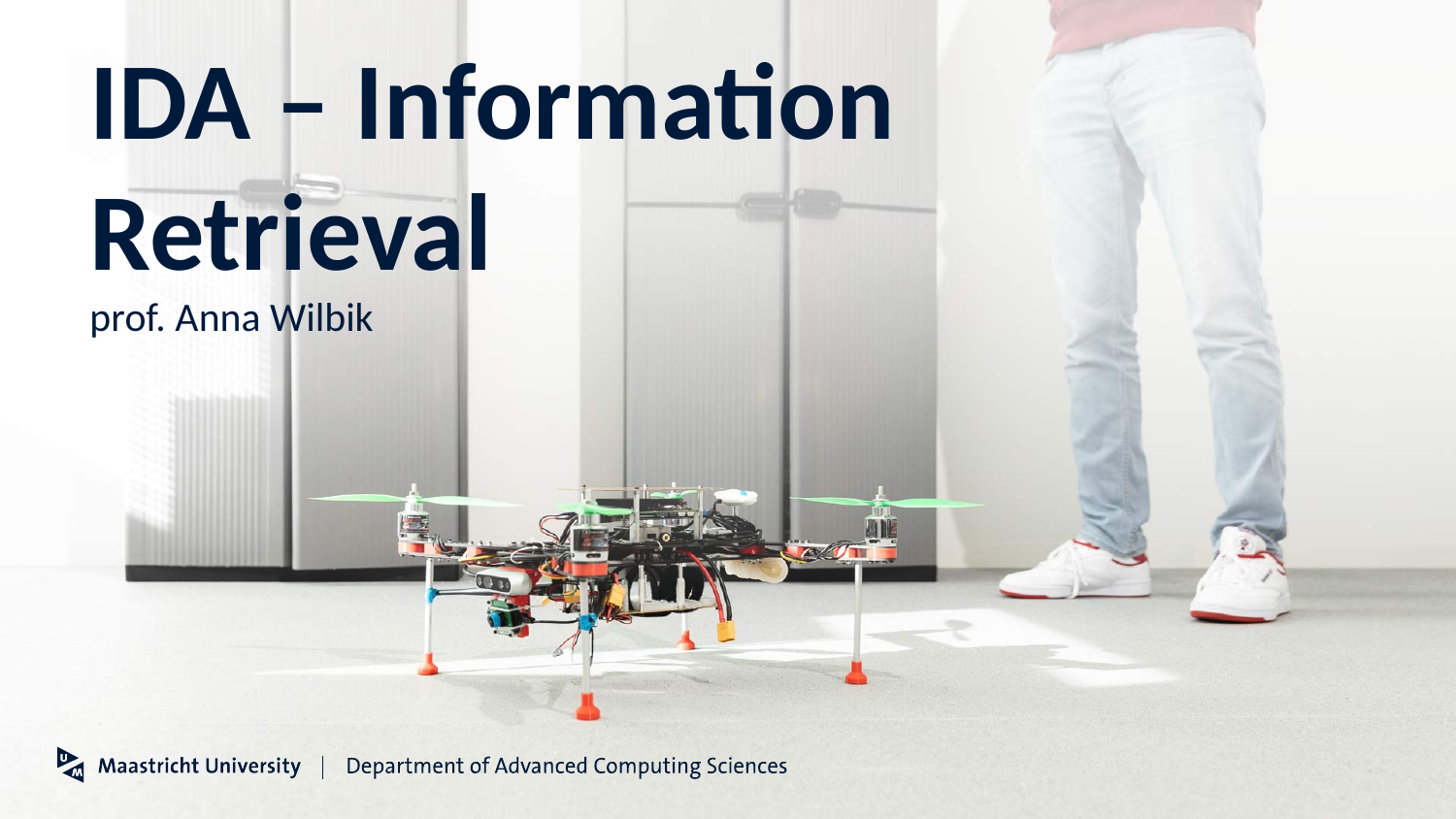

# IDA – Information Retrieval
prof. Anna Wilbik